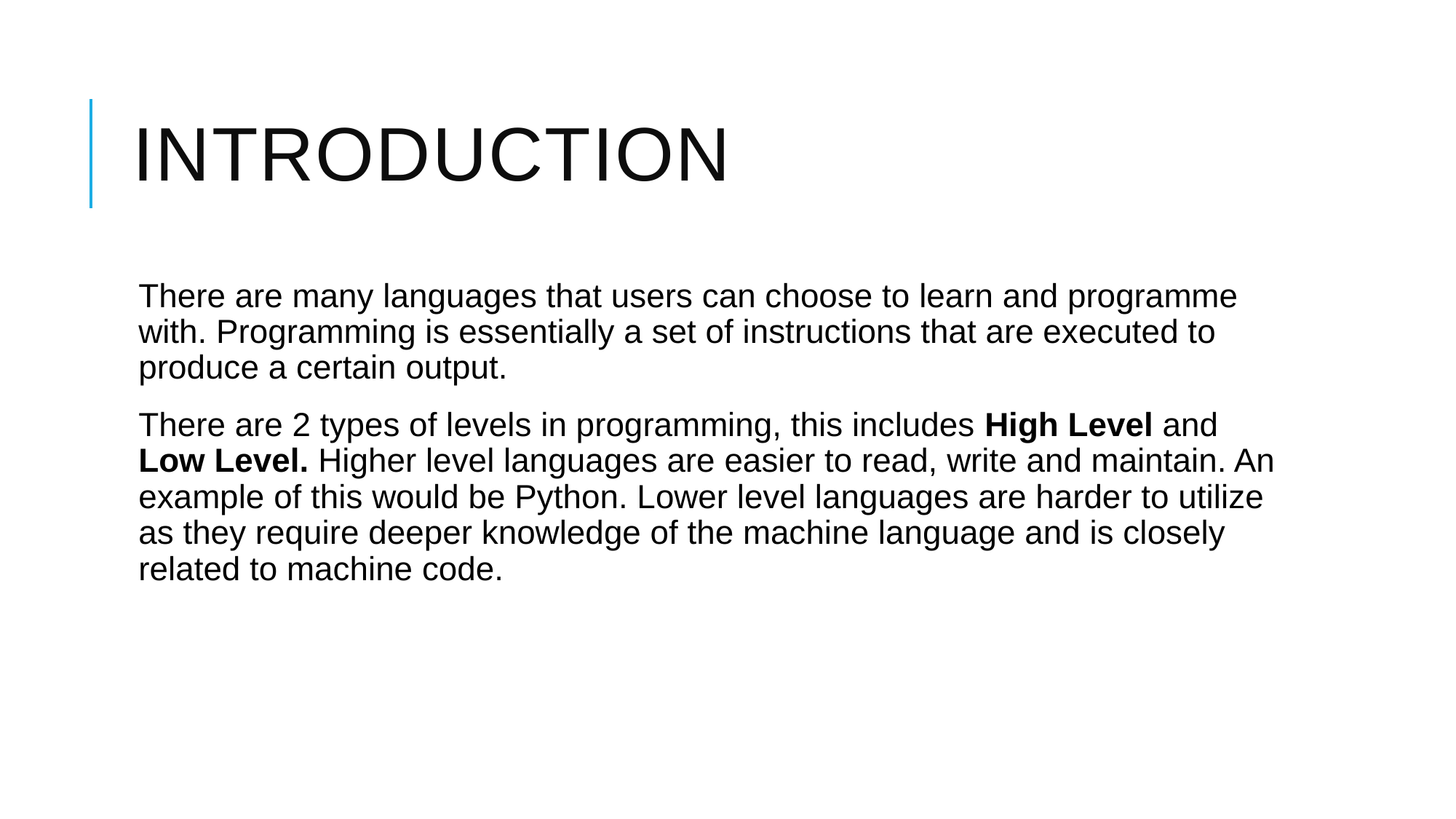

# Introduction
There are many languages that users can choose to learn and programme with. Programming is essentially a set of instructions that are executed to produce a certain output.
There are 2 types of levels in programming, this includes High Level and Low Level. Higher level languages are easier to read, write and maintain. An example of this would be Python. Lower level languages are harder to utilize as they require deeper knowledge of the machine language and is closely related to machine code.